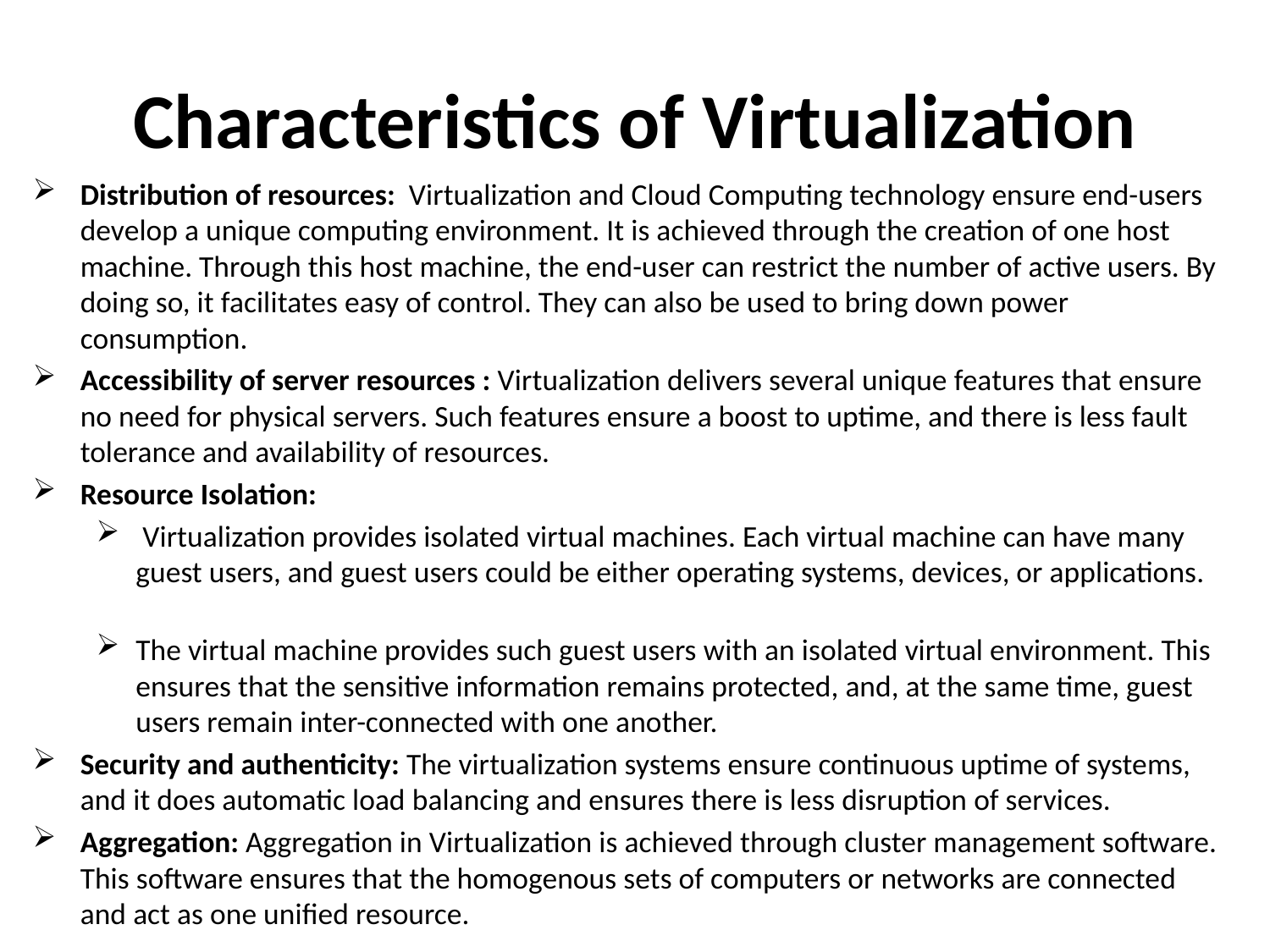

# Characteristics of Virtualization
Distribution of resources:  Virtualization and Cloud Computing technology ensure end-users develop a unique computing environment. It is achieved through the creation of one host machine. Through this host machine, the end-user can restrict the number of active users. By doing so, it facilitates easy of control. They can also be used to bring down power consumption.
Accessibility of server resources : Virtualization delivers several unique features that ensure no need for physical servers. Such features ensure a boost to uptime, and there is less fault tolerance and availability of resources.
Resource Isolation:
 Virtualization provides isolated virtual machines. Each virtual machine can have many guest users, and guest users could be either operating systems, devices, or applications.
The virtual machine provides such guest users with an isolated virtual environment. This ensures that the sensitive information remains protected, and, at the same time, guest users remain inter-connected with one another.
Security and authenticity: The virtualization systems ensure continuous uptime of systems, and it does automatic load balancing and ensures there is less disruption of services.
Aggregation: Aggregation in Virtualization is achieved through cluster management software. This software ensures that the homogenous sets of computers or networks are connected and act as one unified resource.